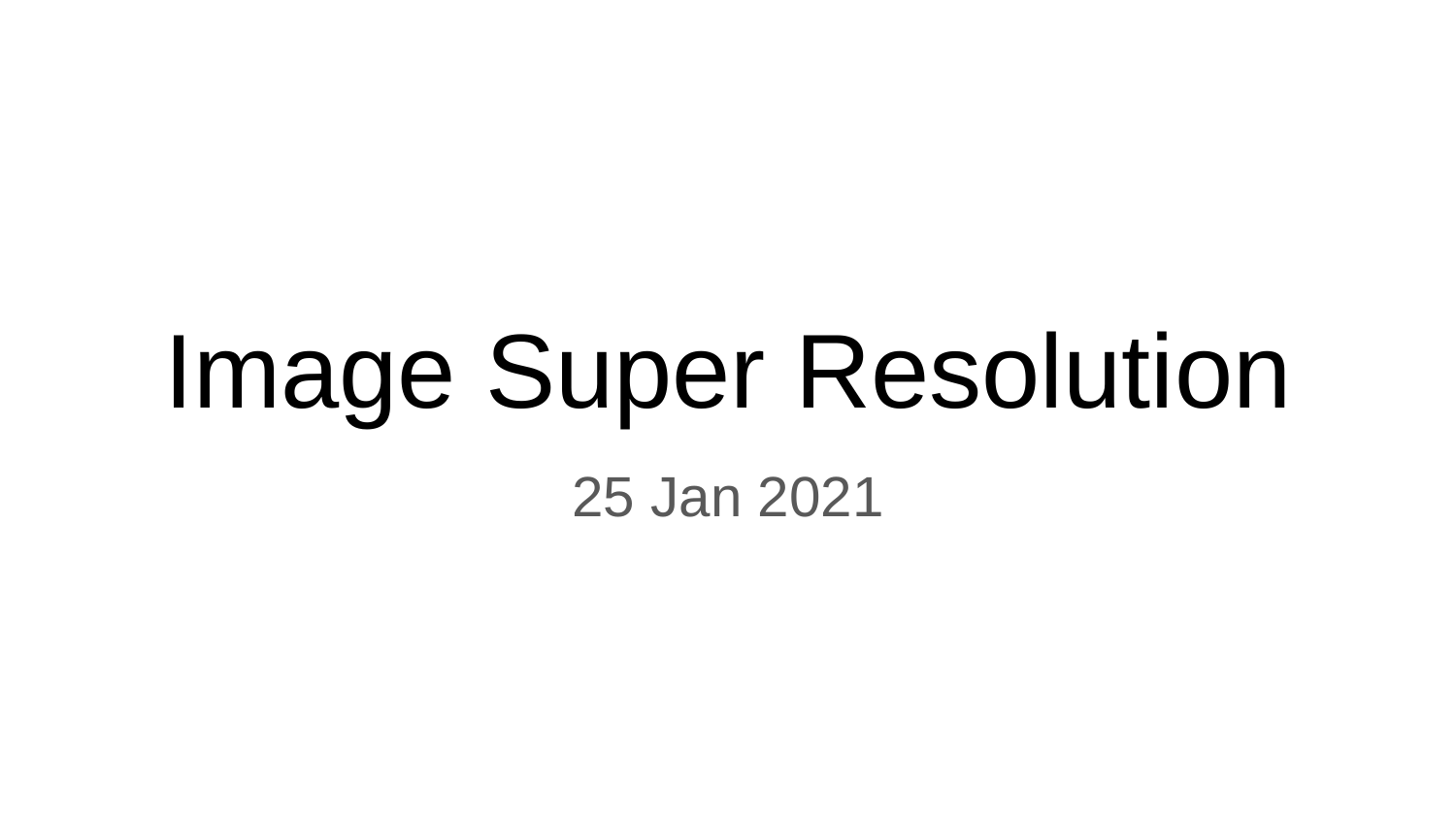

# Image Super Resolution
25 Jan 2021